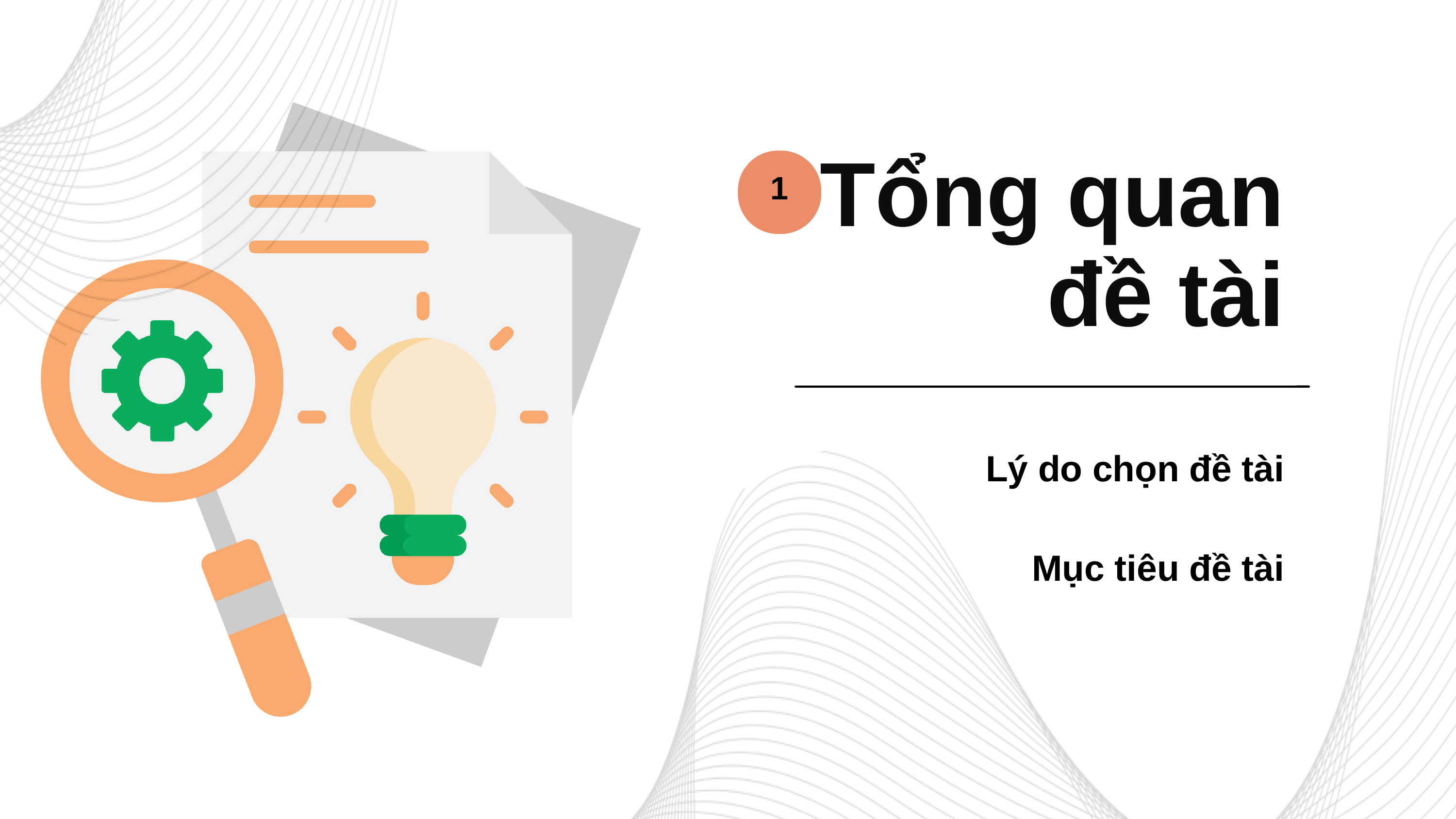

Tổng quan đề tài

1

Lý do chọn đề tài
Mục tiêu đề tài